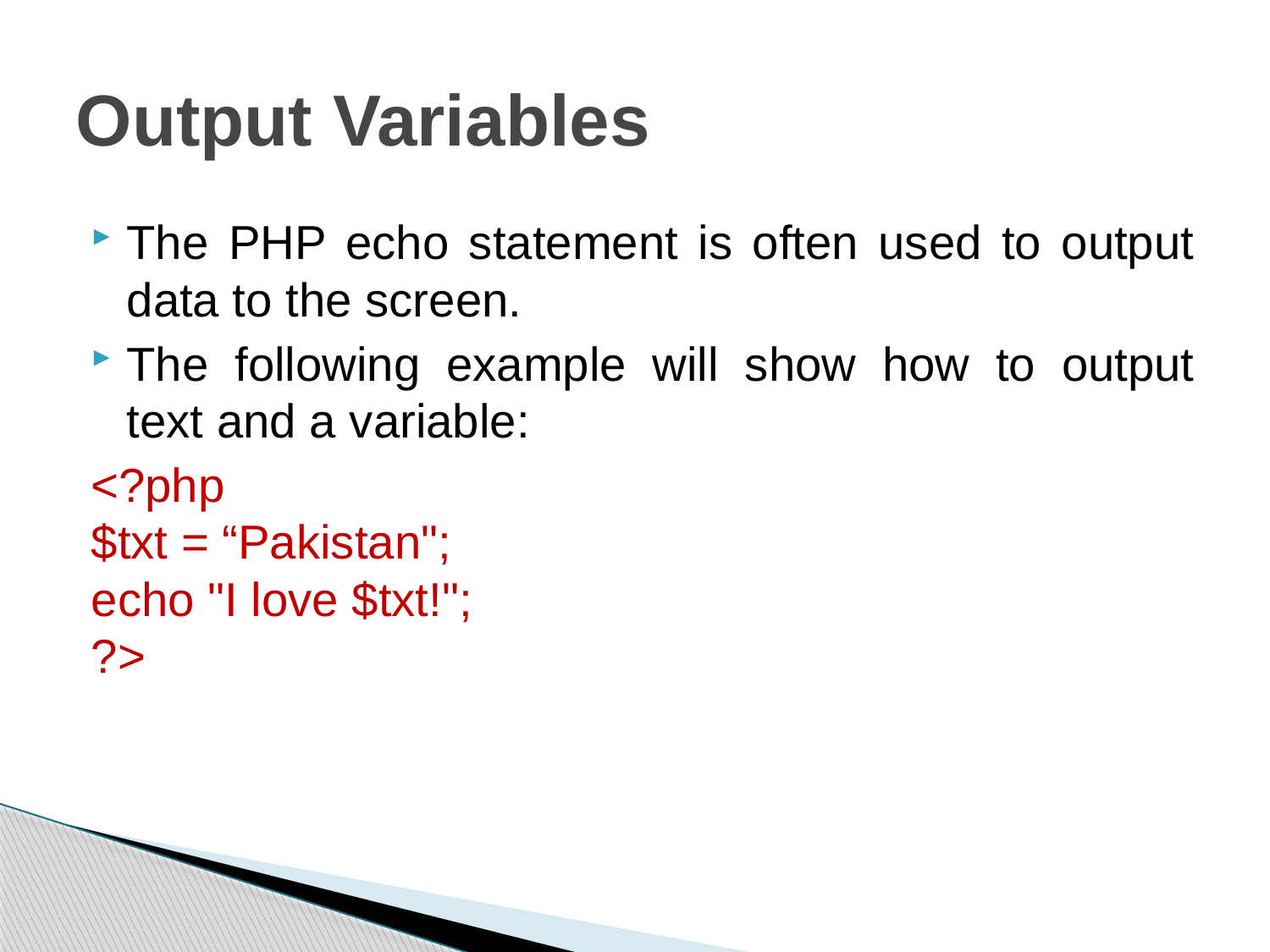

# Output Variables
The PHP echo statement is often used to output data to the screen.
The following example will show how to output text and a variable:
<?php
$txt = “Pakistan";
echo "I love $txt!";
?>